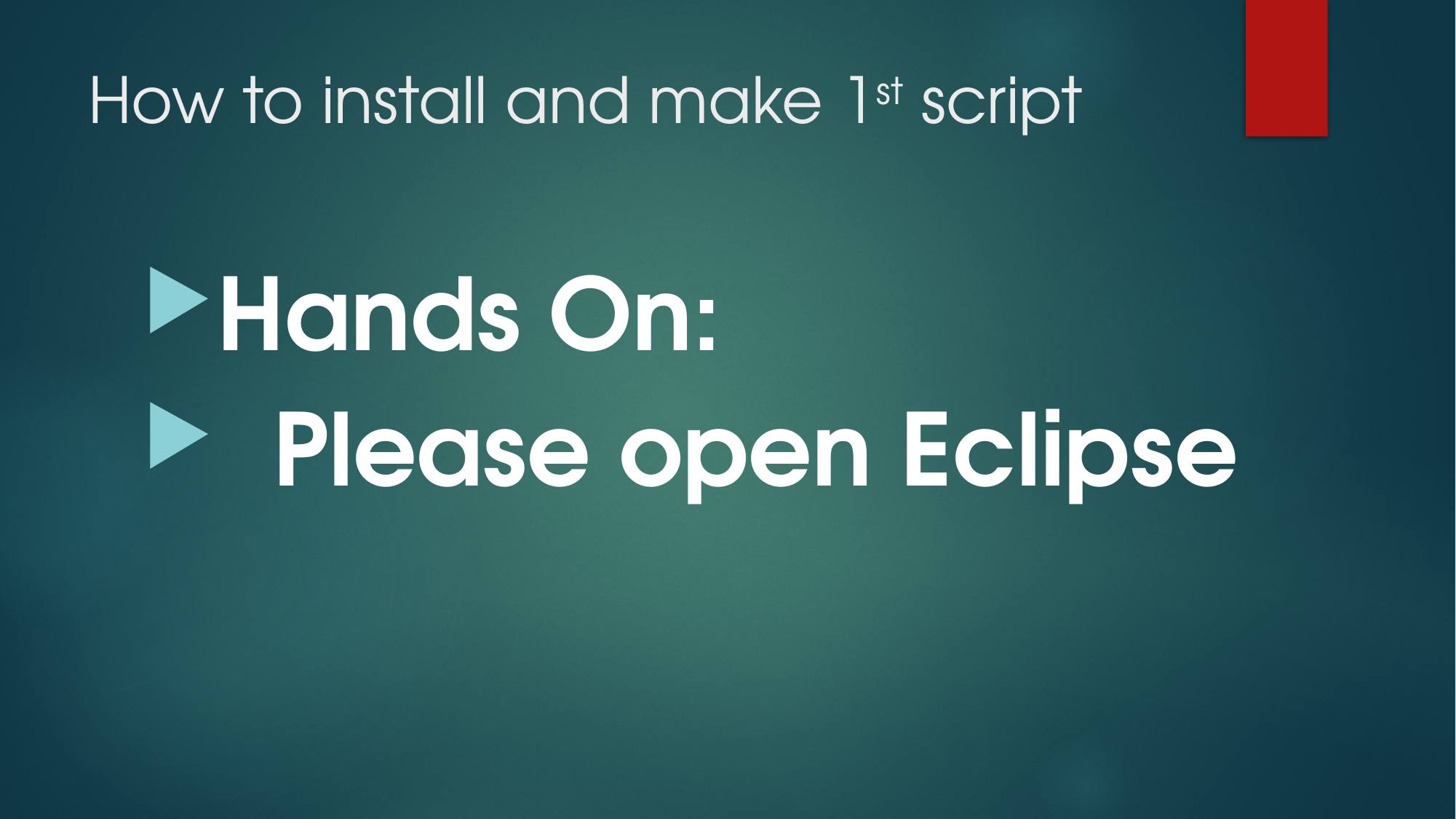

# How to install and make 1st script
Hands On:
  Please open Eclipse